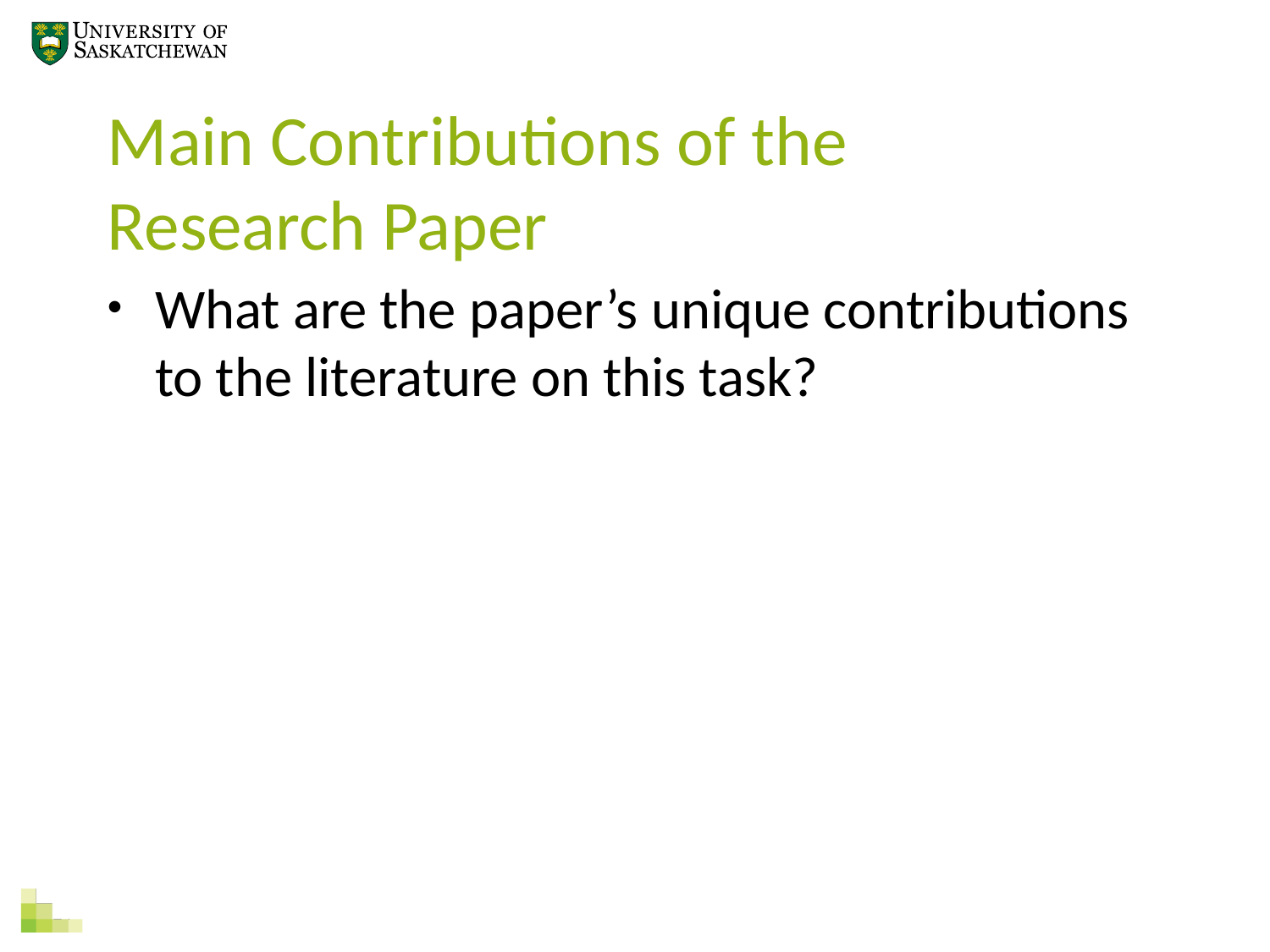

Main Contributions of the
Research Paper
What are the paper’s unique contributions to the literature on this task?